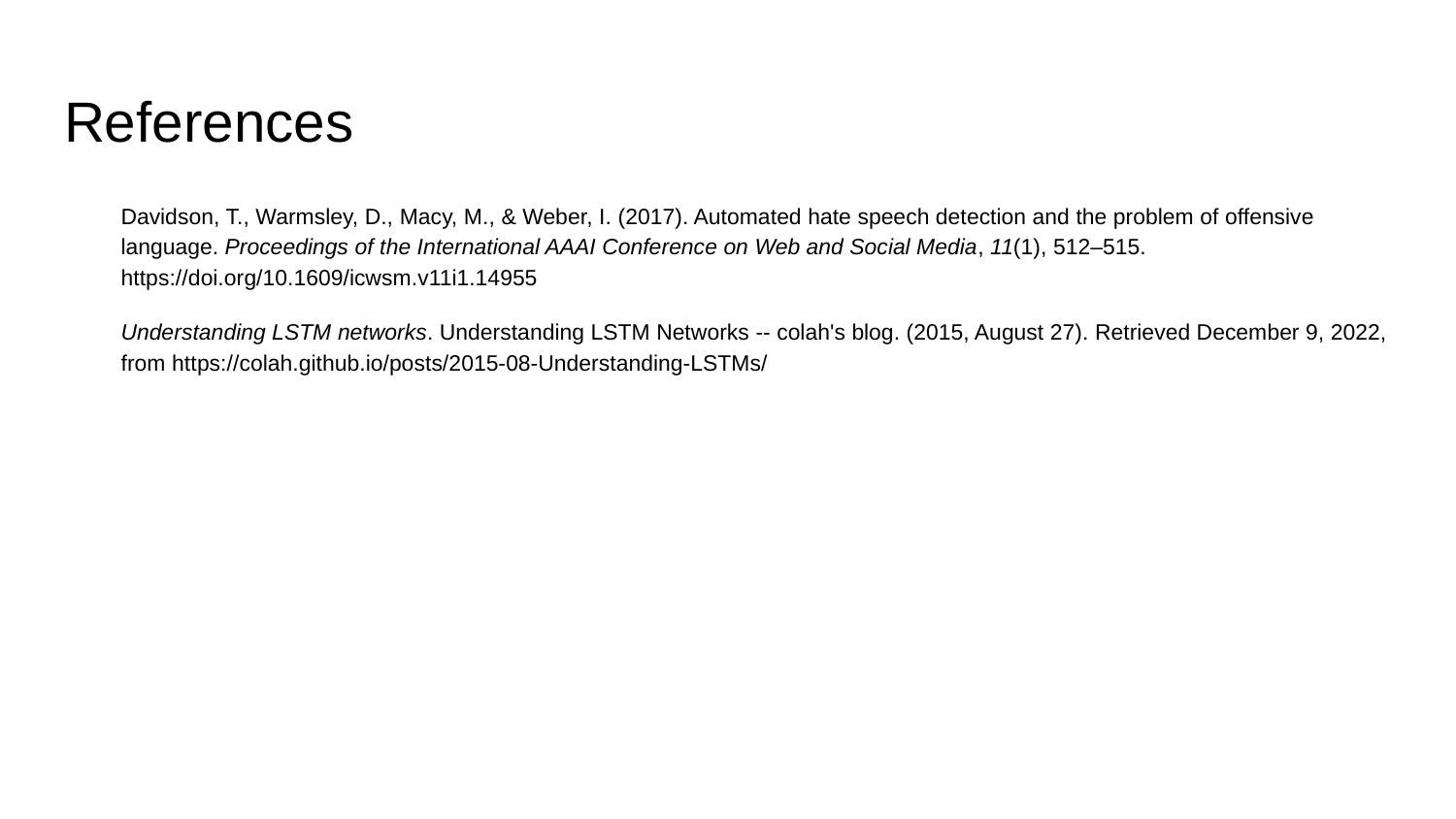

# References
Davidson, T., Warmsley, D., Macy, M., & Weber, I. (2017). Automated hate speech detection and the problem of offensive language. Proceedings of the International AAAI Conference on Web and Social Media, 11(1), 512–515. https://doi.org/10.1609/icwsm.v11i1.14955
Understanding LSTM networks. Understanding LSTM Networks -- colah's blog. (2015, August 27). Retrieved December 9, 2022, from https://colah.github.io/posts/2015-08-Understanding-LSTMs/